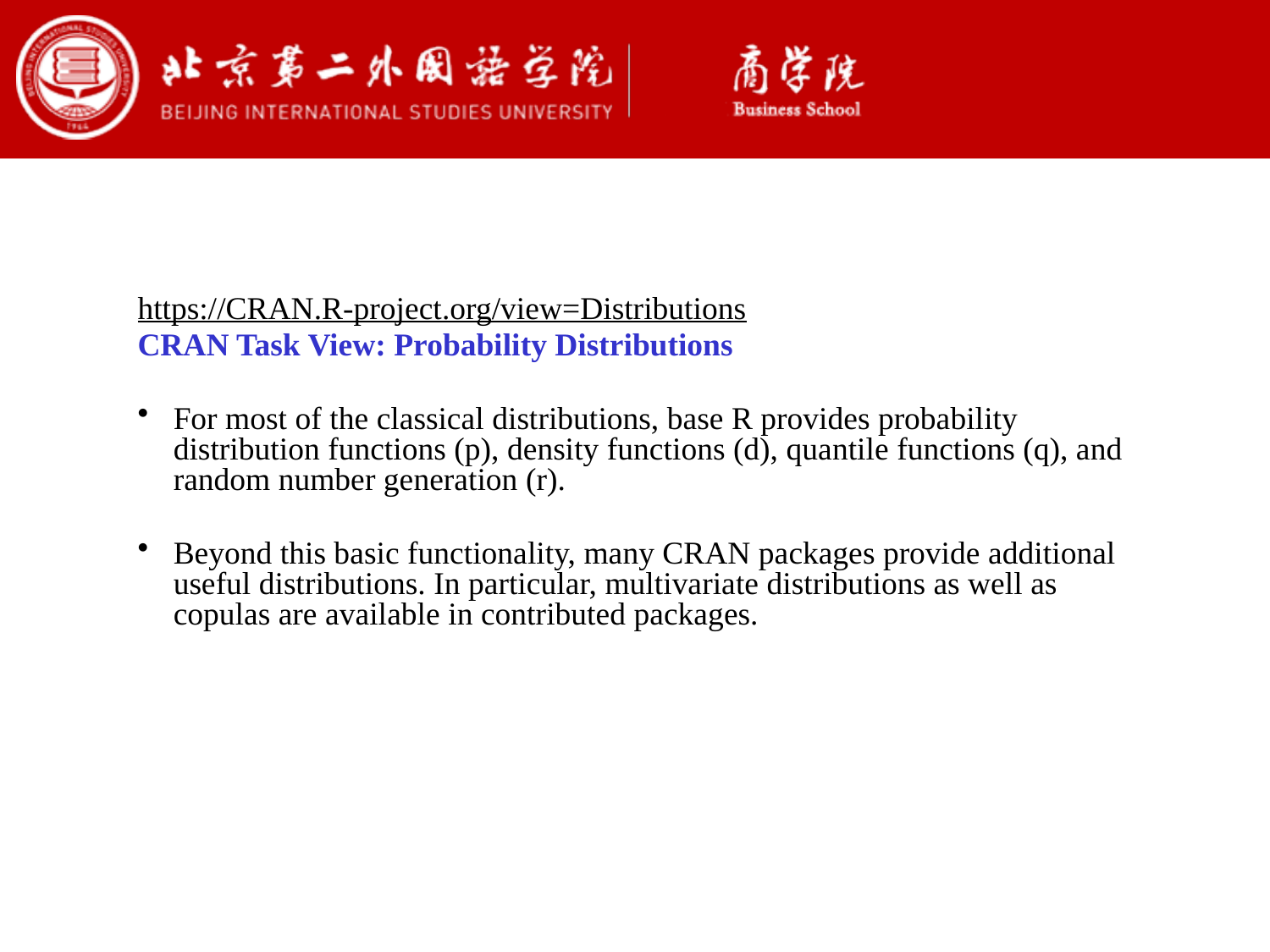

https://CRAN.R-project.org/view=Distributions
CRAN Task View: Probability Distributions

For most of the classical distributions, base R provides probability distribution functions (p), density functions (d), quantile functions (q), and random number generation (r).

Beyond this basic functionality, many CRAN packages provide additional useful distributions. In particular, multivariate distributions as well as copulas are available in contributed packages.